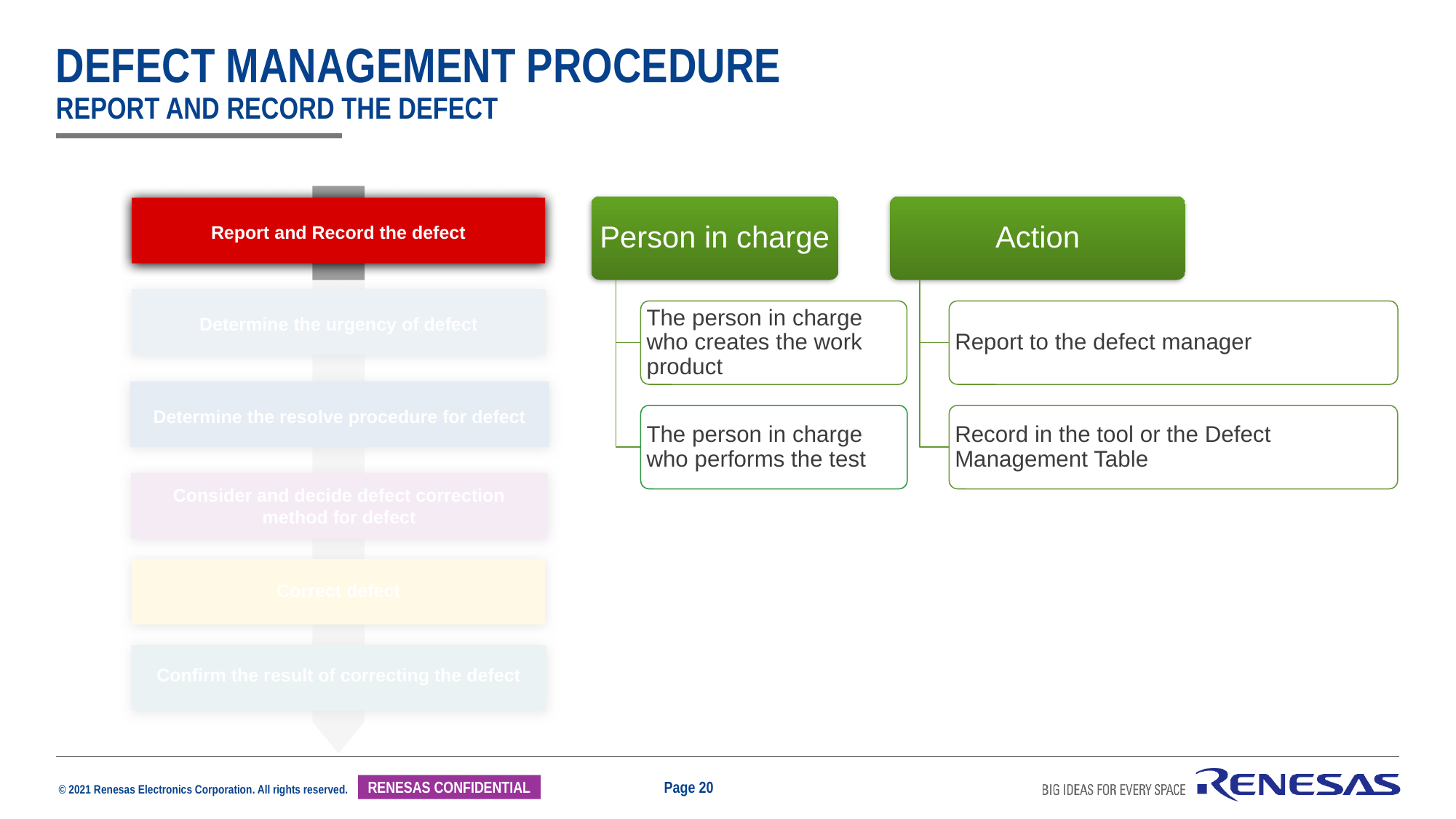

# Defect management procedure Report and Record the defect
Report and Record the defect
Determine the urgency of defect
Determine the resolve procedure for defect

Consider and decide defect correction method for defect
Correct defect
Confirm the result of correcting the defect
Person in charge
Action

The person in charge who creates the work product
Report to the defect manager
The person in charge who performs the test
Record in the tool or the Defect Management Table